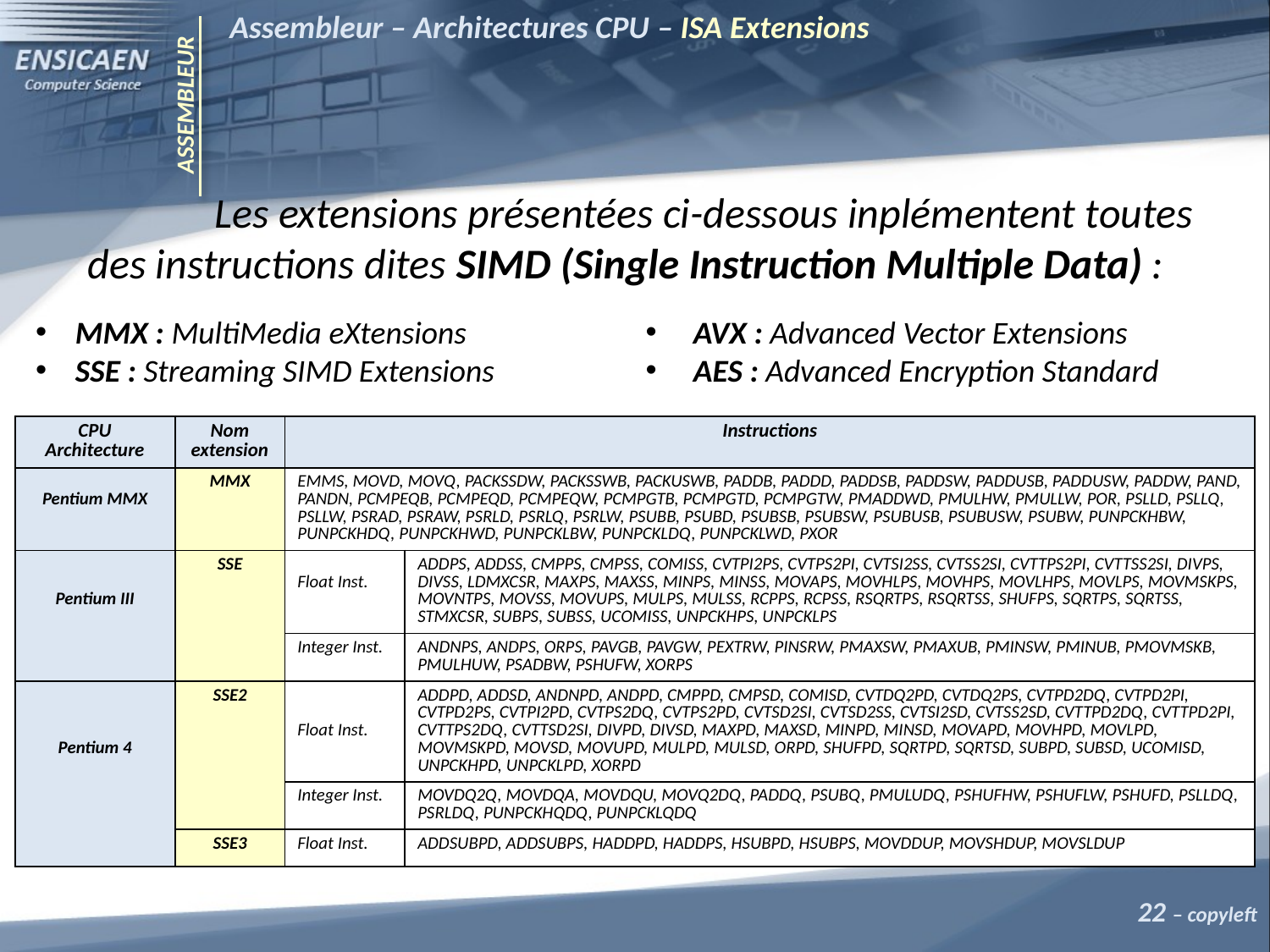

Assembleur – Architectures CPU – ISA Extensions

ASSEMBLEUR
	Les extensions présentées ci-dessous inplémentent toutes des instructions dites SIMD (Single Instruction Multiple Data) :
MMX : MultiMedia eXtensions
SSE : Streaming SIMD Extensions

AVX : Advanced Vector Extensions
AES : Advanced Encryption Standard
| CPU Architecture | Nom extension | Instructions |  |
| --- | --- | --- | --- |
| Pentium MMX | MMX | EMMS, MOVD, MOVQ, PACKSSDW, PACKSSWB, PACKUSWB, PADDB, PADDD, PADDSB, PADDSW, PADDUSB, PADDUSW, PADDW, PAND, PANDN, PCMPEQB, PCMPEQD, PCMPEQW, PCMPGTB, PCMPGTD, PCMPGTW, PMADDWD, PMULHW, PMULLW, POR, PSLLD, PSLLQ, PSLLW, PSRAD, PSRAW, PSRLD, PSRLQ, PSRLW, PSUBB, PSUBD, PSUBSB, PSUBSW, PSUBUSB, PSUBUSW, PSUBW, PUNPCKHBW, PUNPCKHDQ, PUNPCKHWD, PUNPCKLBW, PUNPCKLDQ, PUNPCKLWD, PXOR |  |
| Pentium III | SSE | Float Inst. | ADDPS, ADDSS, CMPPS, CMPSS, COMISS, CVTPI2PS, CVTPS2PI, CVTSI2SS, CVTSS2SI, CVTTPS2PI, CVTTSS2SI, DIVPS, DIVSS, LDMXCSR, MAXPS, MAXSS, MINPS, MINSS, MOVAPS, MOVHLPS, MOVHPS, MOVLHPS, MOVLPS, MOVMSKPS, MOVNTPS, MOVSS, MOVUPS, MULPS, MULSS, RCPPS, RCPSS, RSQRTPS, RSQRTSS, SHUFPS, SQRTPS, SQRTSS, STMXCSR, SUBPS, SUBSS, UCOMISS, UNPCKHPS, UNPCKLPS |
|  |  | Integer Inst. | ANDNPS, ANDPS, ORPS, PAVGB, PAVGW, PEXTRW, PINSRW, PMAXSW, PMAXUB, PMINSW, PMINUB, PMOVMSKB, PMULHUW, PSADBW, PSHUFW, XORPS |
| Pentium 4 | SSE2 | Float Inst. | ADDPD, ADDSD, ANDNPD, ANDPD, CMPPD, CMPSD, COMISD, CVTDQ2PD, CVTDQ2PS, CVTPD2DQ, CVTPD2PI, CVTPD2PS, CVTPI2PD, CVTPS2DQ, CVTPS2PD, CVTSD2SI, CVTSD2SS, CVTSI2SD, CVTSS2SD, CVTTPD2DQ, CVTTPD2PI, CVTTPS2DQ, CVTTSD2SI, DIVPD, DIVSD, MAXPD, MAXSD, MINPD, MINSD, MOVAPD, MOVHPD, MOVLPD, MOVMSKPD, MOVSD, MOVUPD, MULPD, MULSD, ORPD, SHUFPD, SQRTPD, SQRTSD, SUBPD, SUBSD, UCOMISD, UNPCKHPD, UNPCKLPD, XORPD |
|  |  | Integer Inst. | MOVDQ2Q, MOVDQA, MOVDQU, MOVQ2DQ, PADDQ, PSUBQ, PMULUDQ, PSHUFHW, PSHUFLW, PSHUFD, PSLLDQ, PSRLDQ, PUNPCKHQDQ, PUNPCKLQDQ |
|  | SSE3 | Float Inst. | ADDSUBPD, ADDSUBPS, HADDPD, HADDPS, HSUBPD, HSUBPS, MOVDDUP, MOVSHDUP, MOVSLDUP |
22 – copyleft